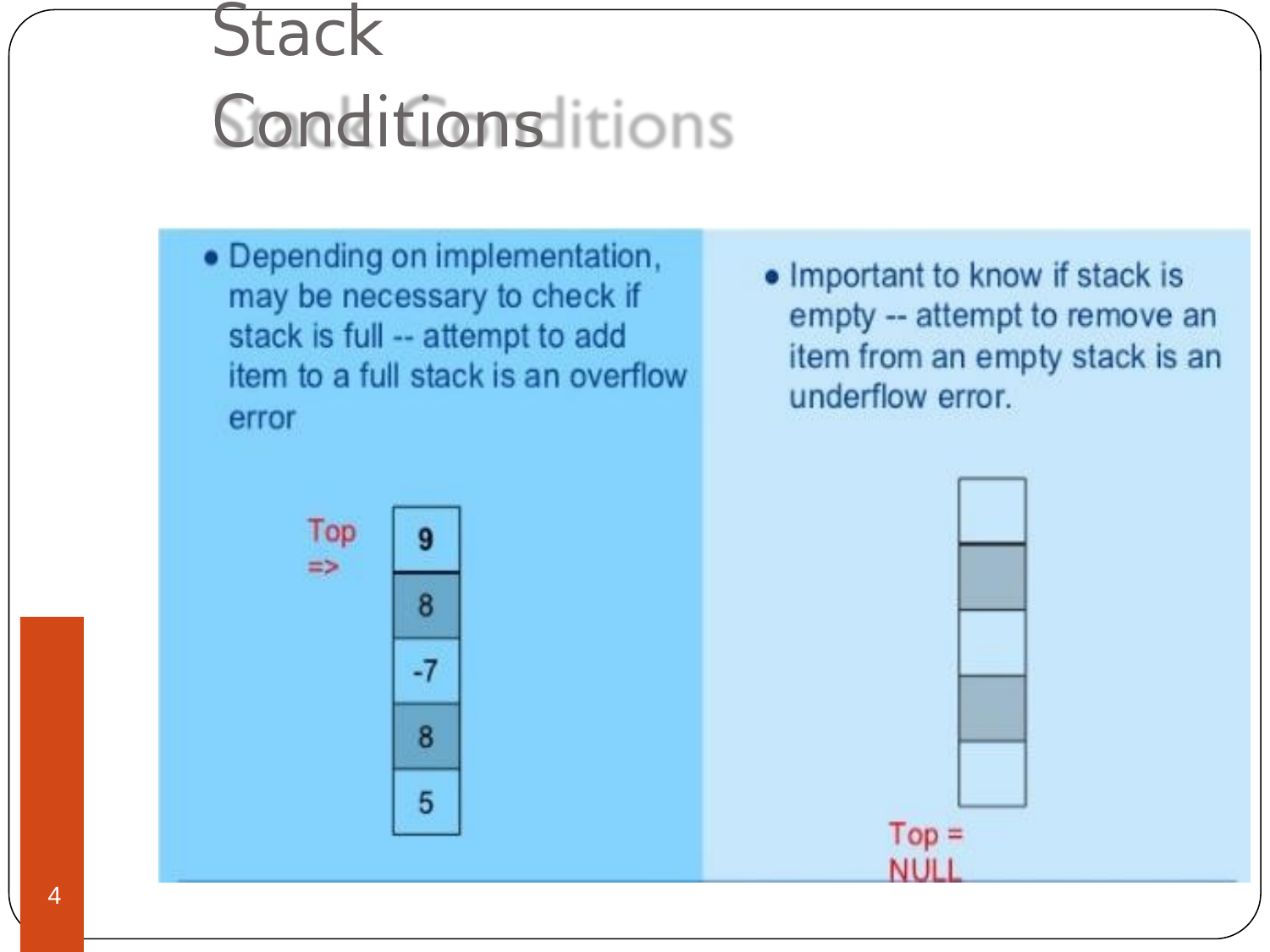

# Stack Conditions

4
Prof. K. Ad